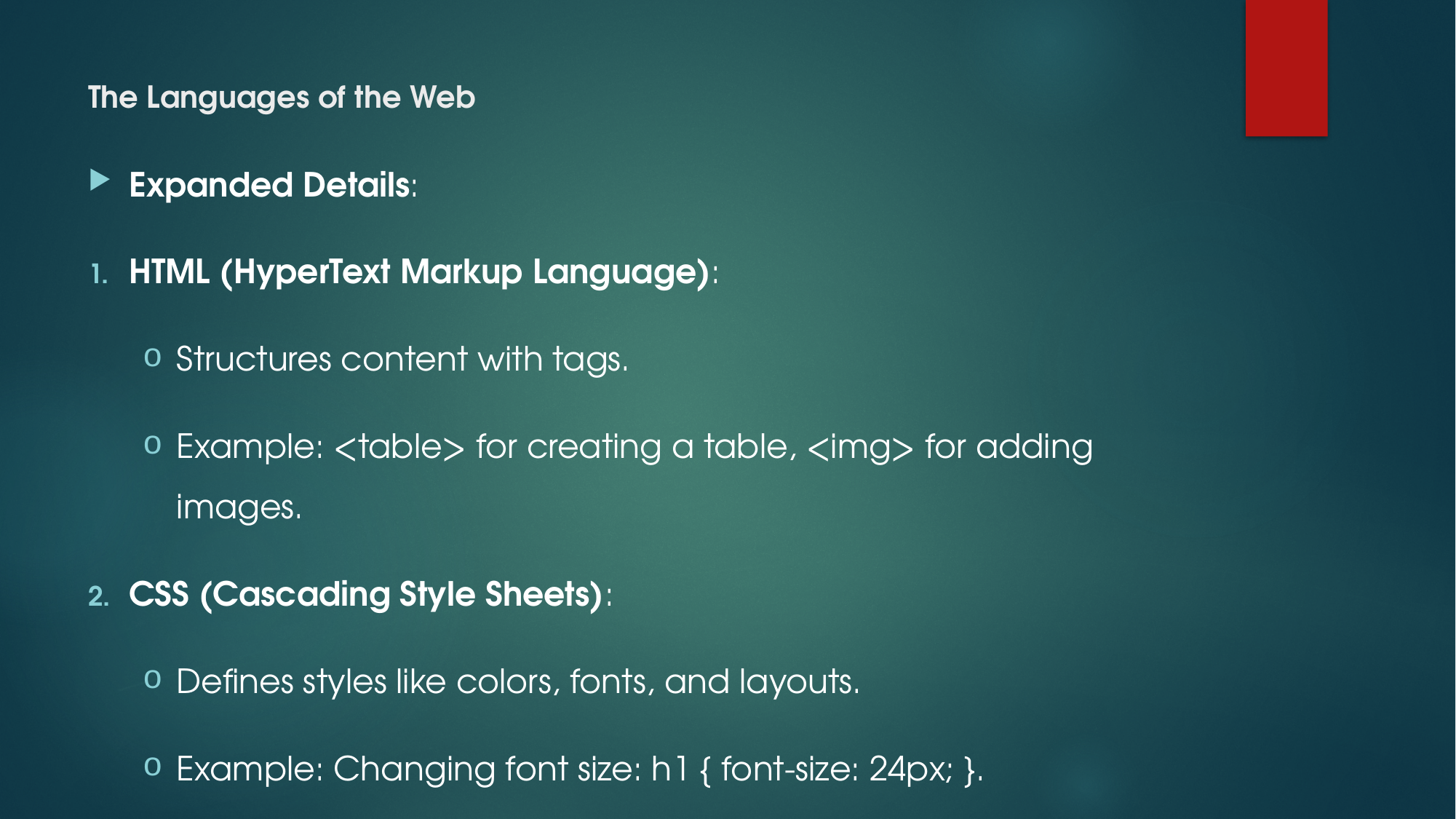

# The Languages of the Web
Expanded Details:
HTML (HyperText Markup Language):
Structures content with tags.
Example: <table> for creating a table, <img> for adding images.
CSS (Cascading Style Sheets):
Defines styles like colors, fonts, and layouts.
Example: Changing font size: h1 { font-size: 24px; }.